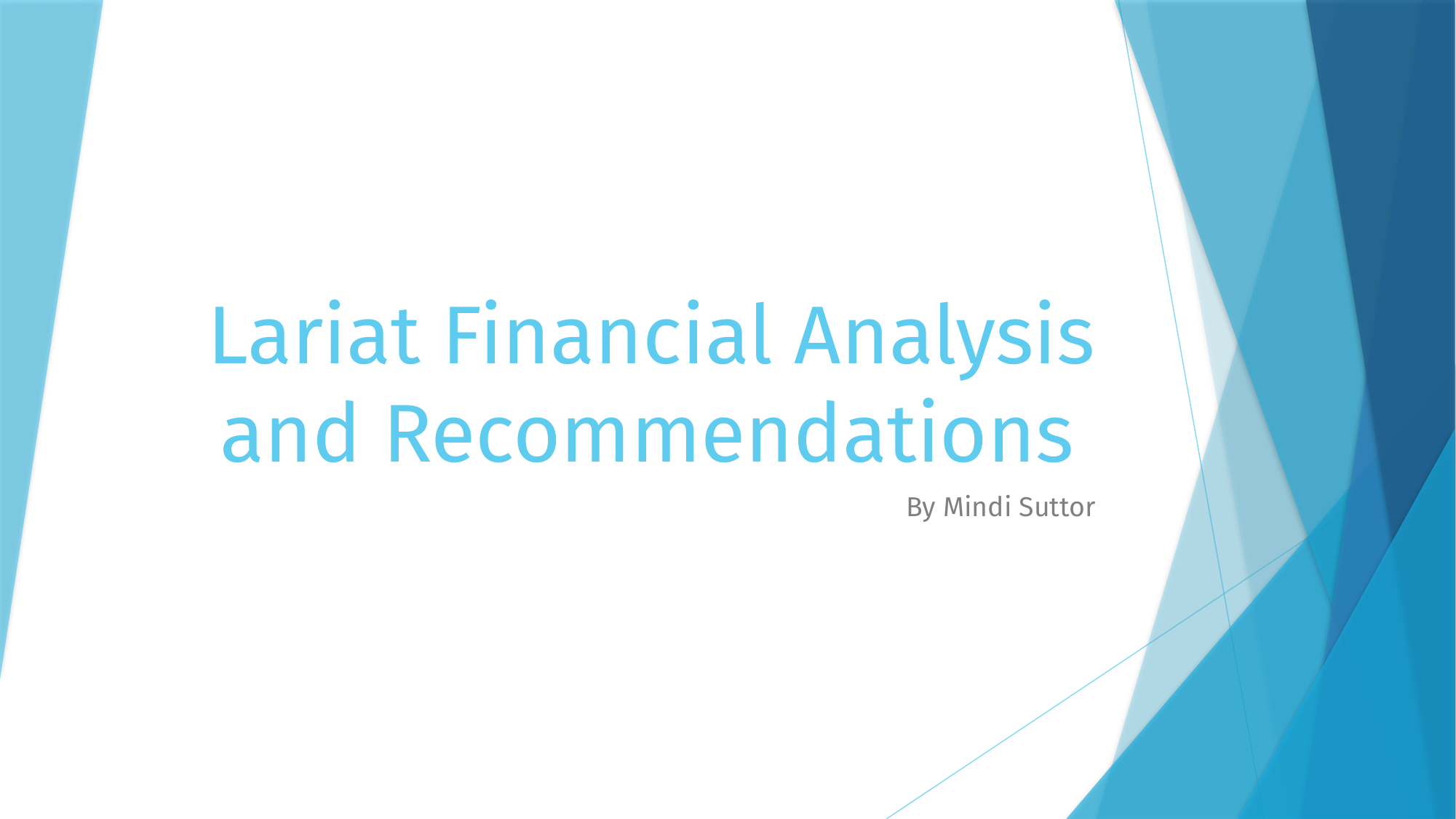

# Lariat Financial Analysis and Recommendations
By Mindi Suttor